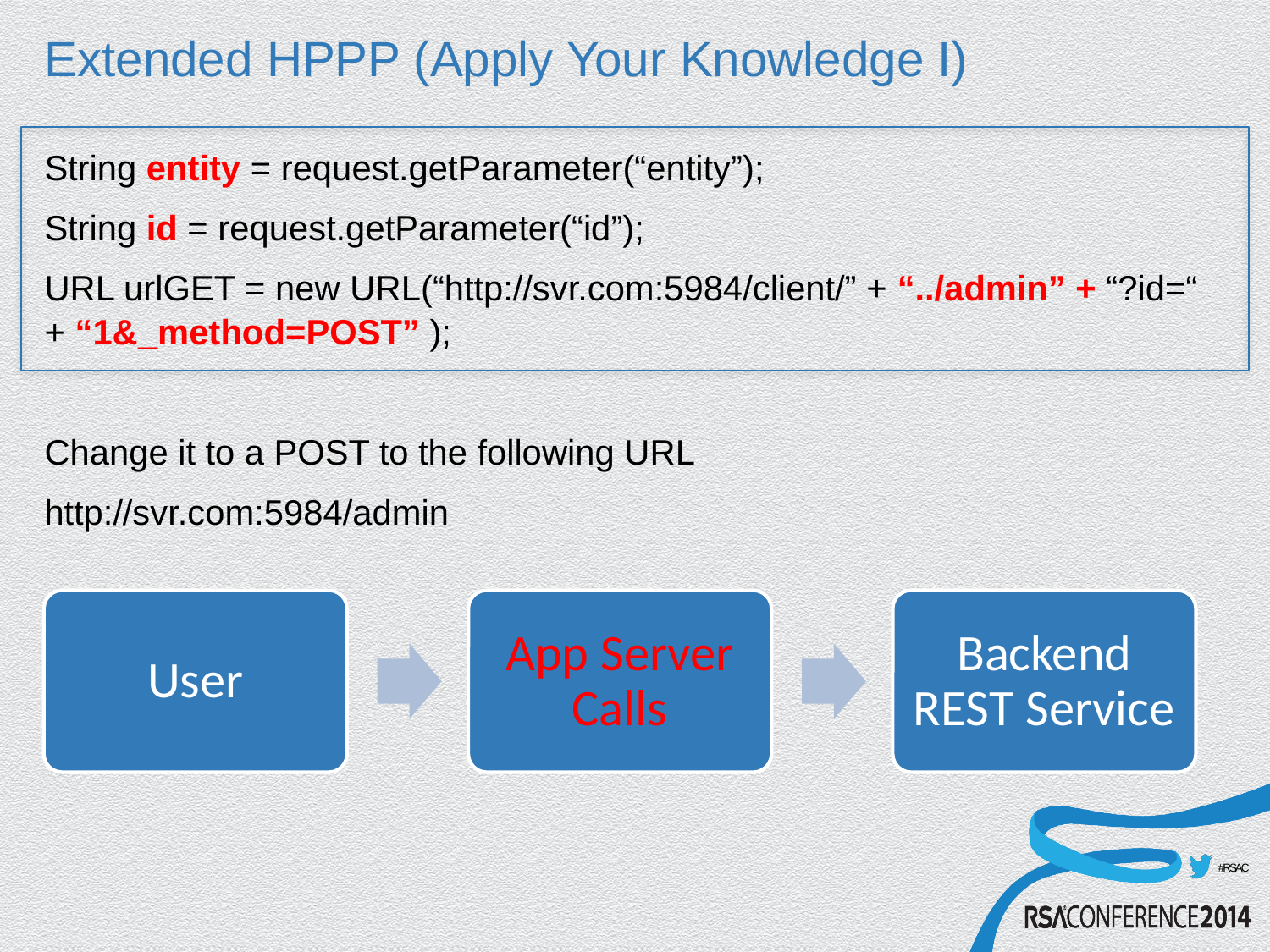

# Extended HPPP (Apply Your Knowledge I)

String entity = request.getParameter(“entity”);
String id = request.getParameter(“id”);
URL urlGET = new URL(“http://svr.com:5984/client/” + “../admin” + “?id=“ + “1&_method=POST” );

Change it to a POST to the following URL
http://svr.com:5984/admin

User

App Server Calls

Backend REST Service